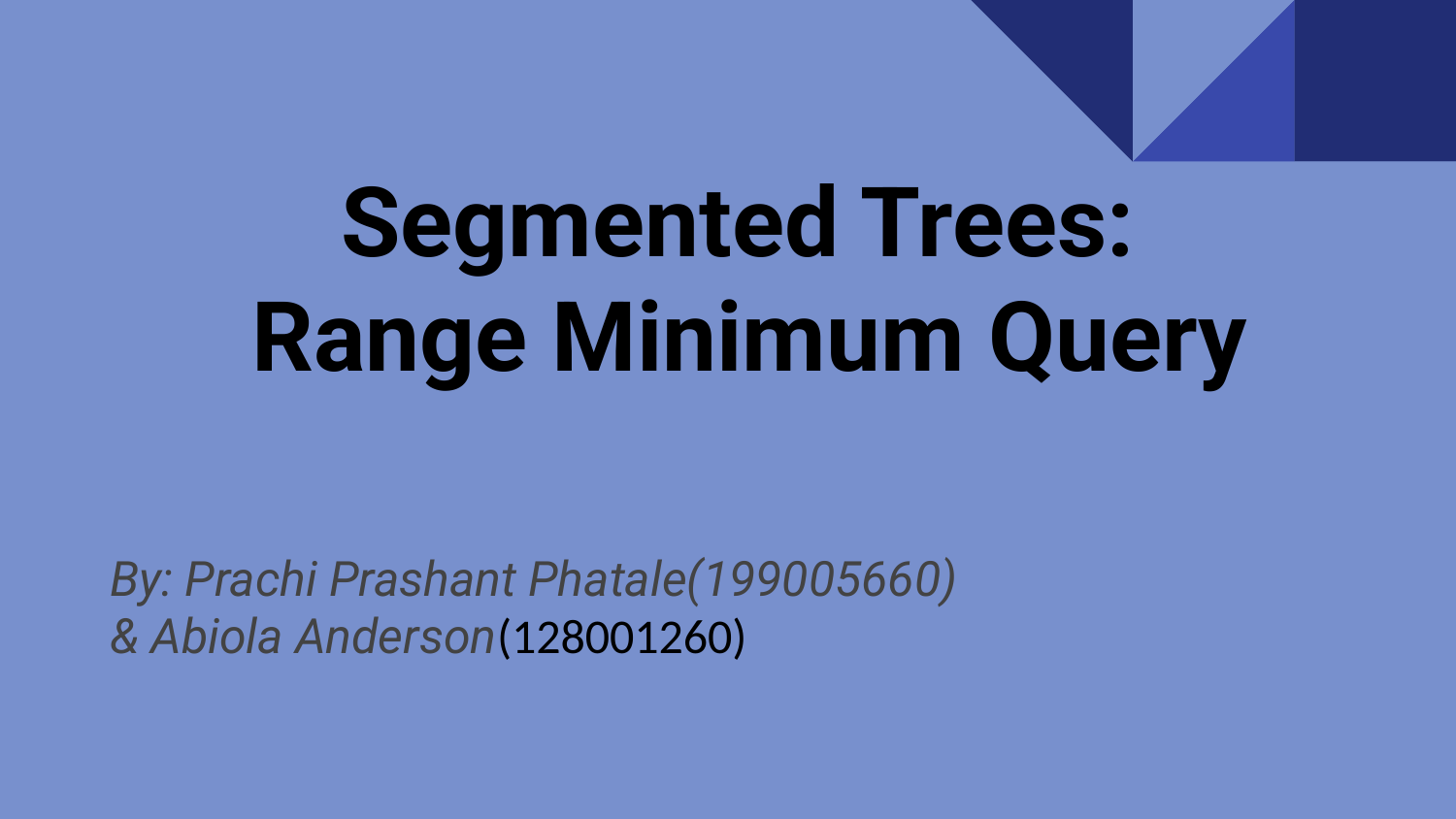

# Segmented Trees:
Range Minimum Query
By: Prachi Prashant Phatale(199005660)
& Abiola Anderson(128001260)